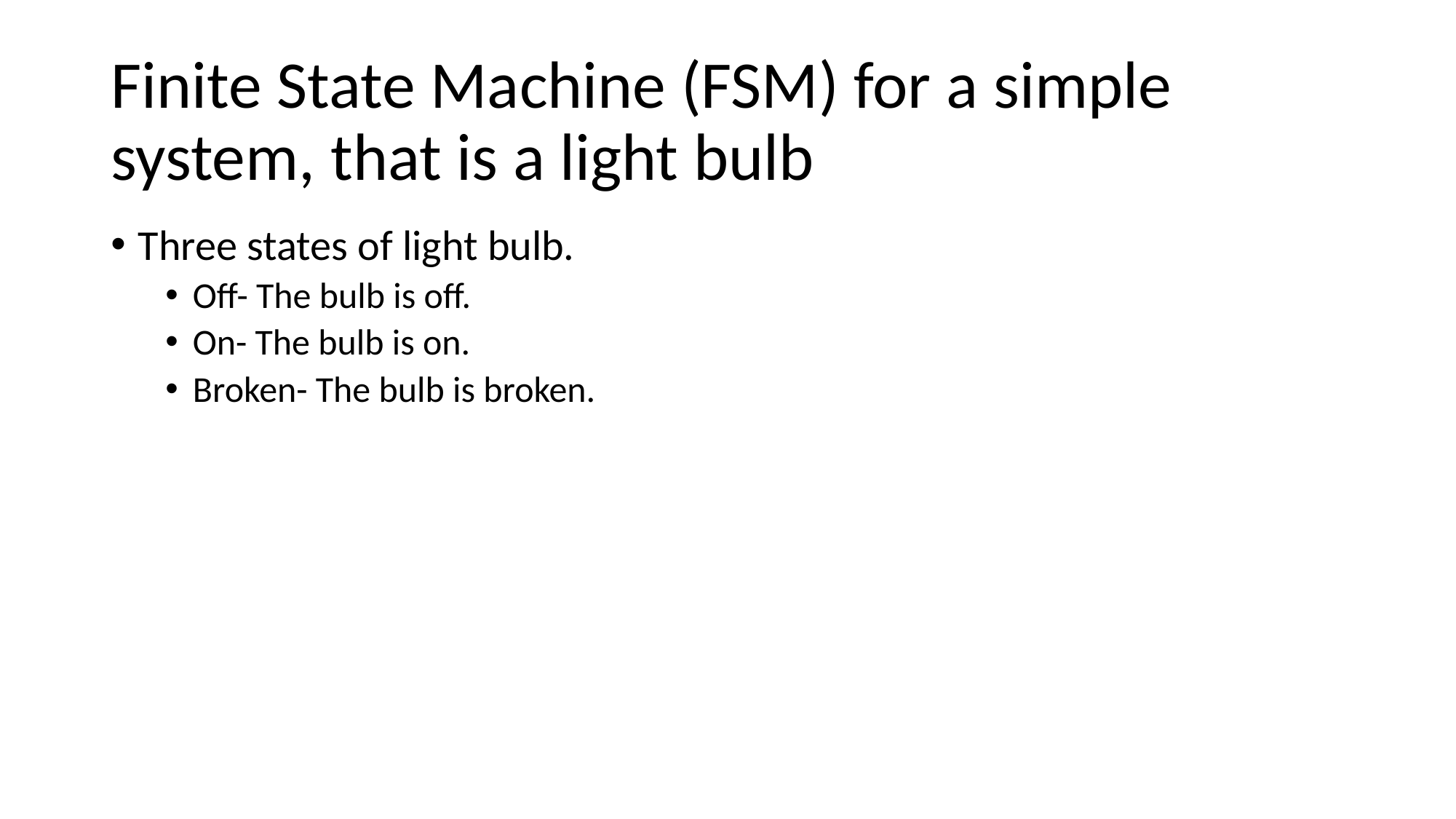

# Finite State Machine (FSM) for a simple system, that is a light bulb
Three states of light bulb.
Off- The bulb is off.
On- The bulb is on.
Broken- The bulb is broken.